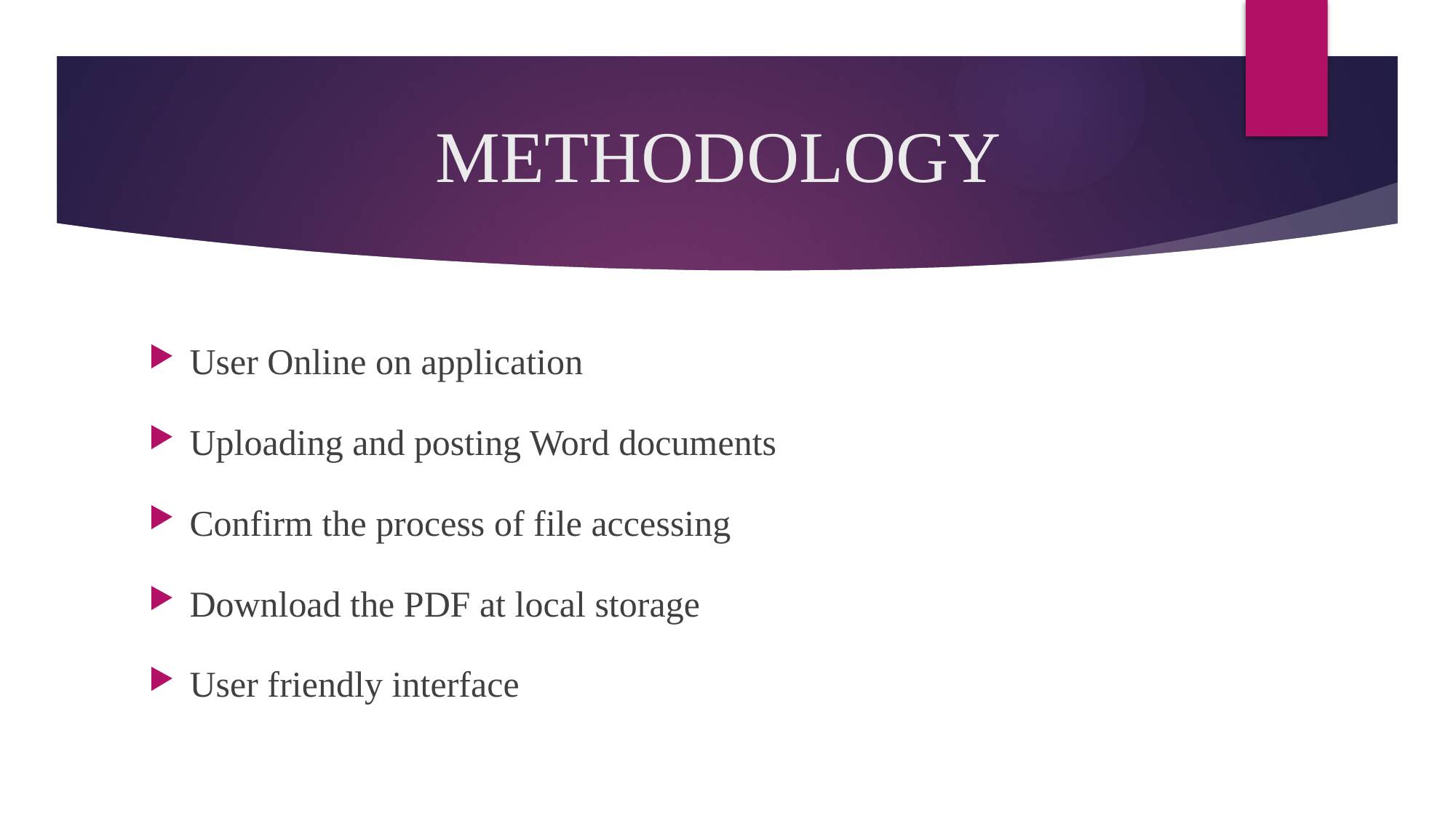

# METHODOLOGY
User Online on application
Uploading and posting Word documents
Confirm the process of file accessing
Download the PDF at local storage
User friendly interface